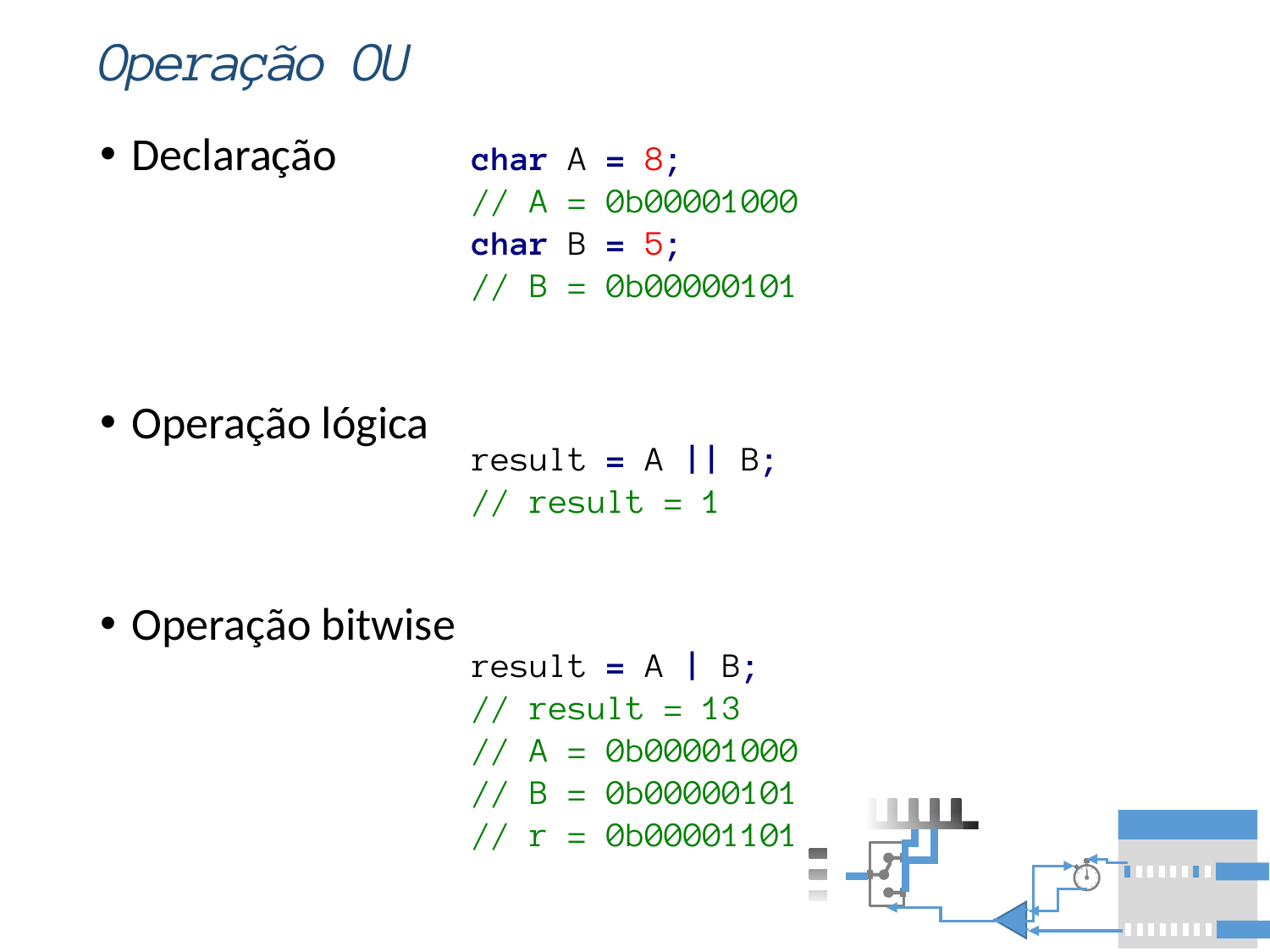

# Operação OU
Declaração

Operação lógica

Operação bitwise

char A = 8;
// A = 0b00001000
char B = 5;
// B = 0b00000101
result = A || B;
// result = 1
result = A | B;
// result = 13
// A = 0b00001000
// B = 0b00000101
// r = 0b00001101